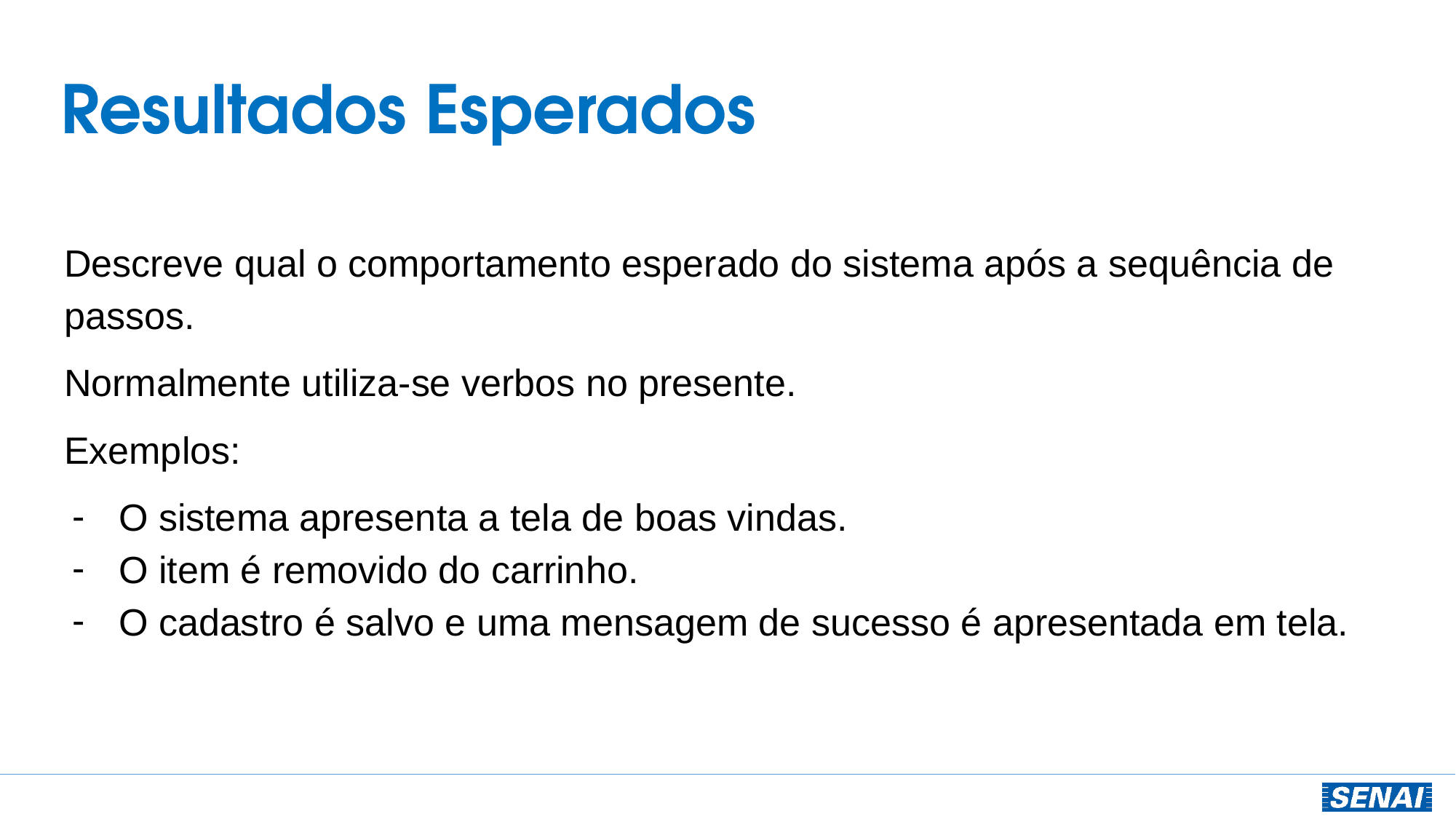

# Resultados Esperados
Descreve qual o comportamento esperado do sistema após a sequência de passos.
Normalmente utiliza-se verbos no presente.
Exemplos:
O sistema apresenta a tela de boas vindas.
O item é removido do carrinho.
O cadastro é salvo e uma mensagem de sucesso é apresentada em tela.